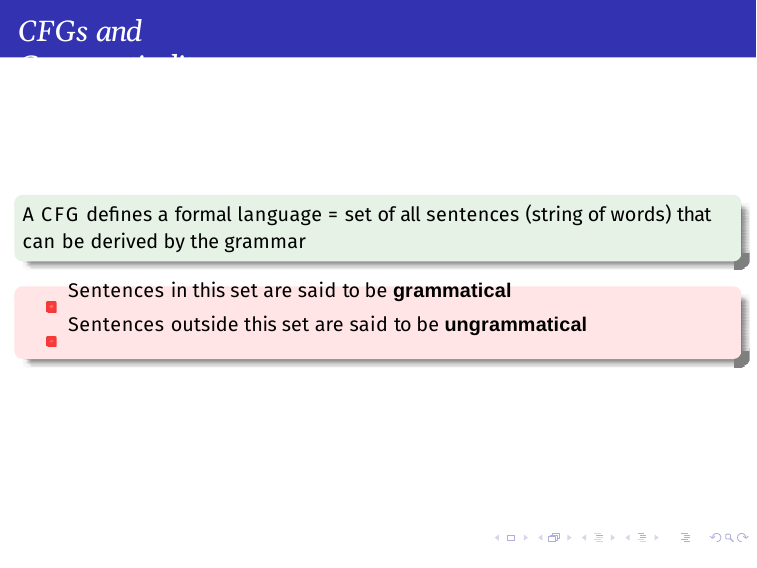

CFGs and Grammaticality

A CFG defines a formal language = set of all sentences (string of words) that  can be derived by the grammar

Sentences in this set are said to be grammatical
Sentences outside this set are said to be ungrammatical

Syntax
Week 5: Lecture 1
12 / 14